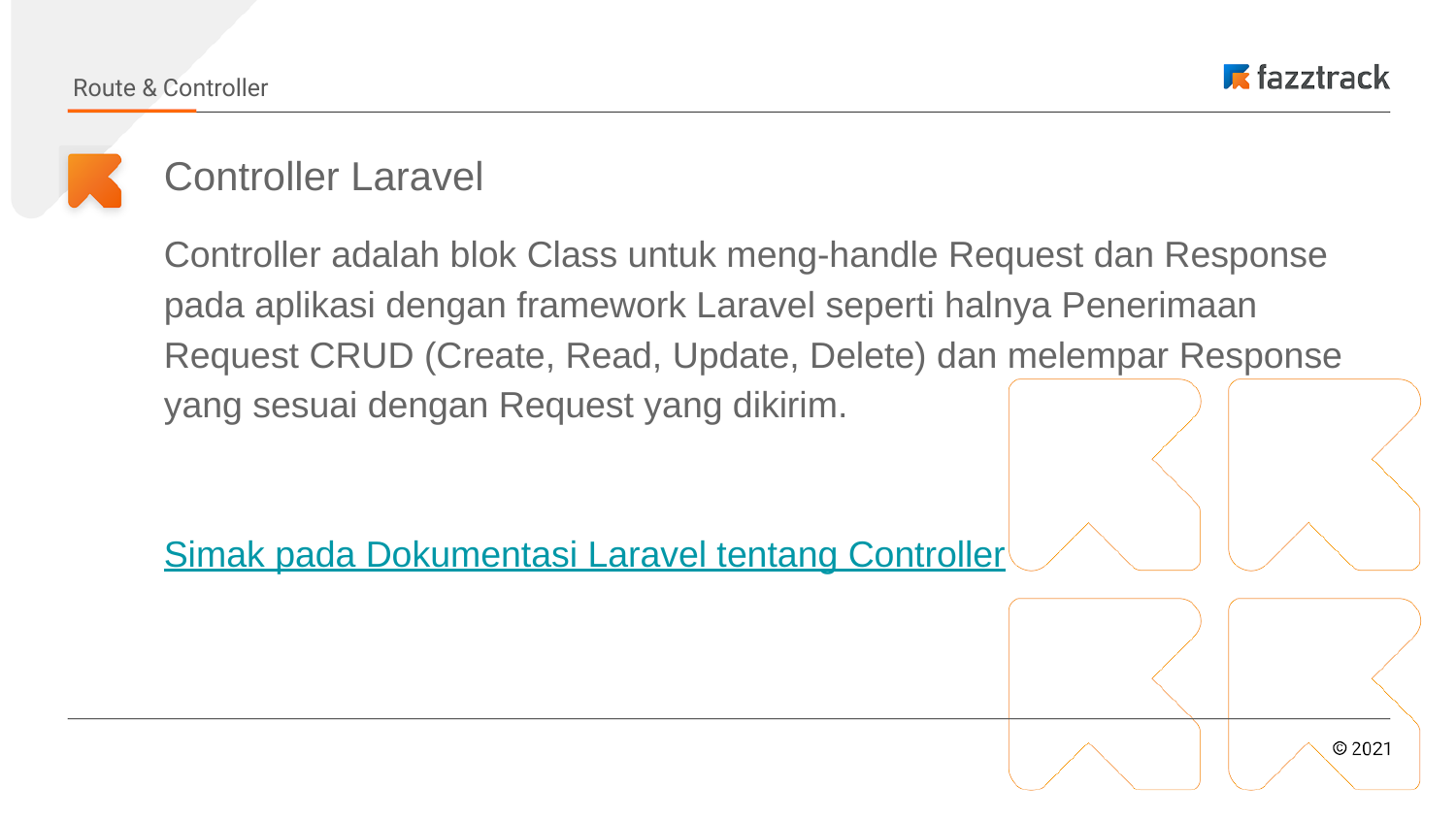

Route & Controller
# Controller Laravel
Controller adalah blok Class untuk meng-handle Request dan Response pada aplikasi dengan framework Laravel seperti halnya Penerimaan Request CRUD (Create, Read, Update, Delete) dan melempar Response yang sesuai dengan Request yang dikirim.

Simak pada Dokumentasi Laravel tentang Controller